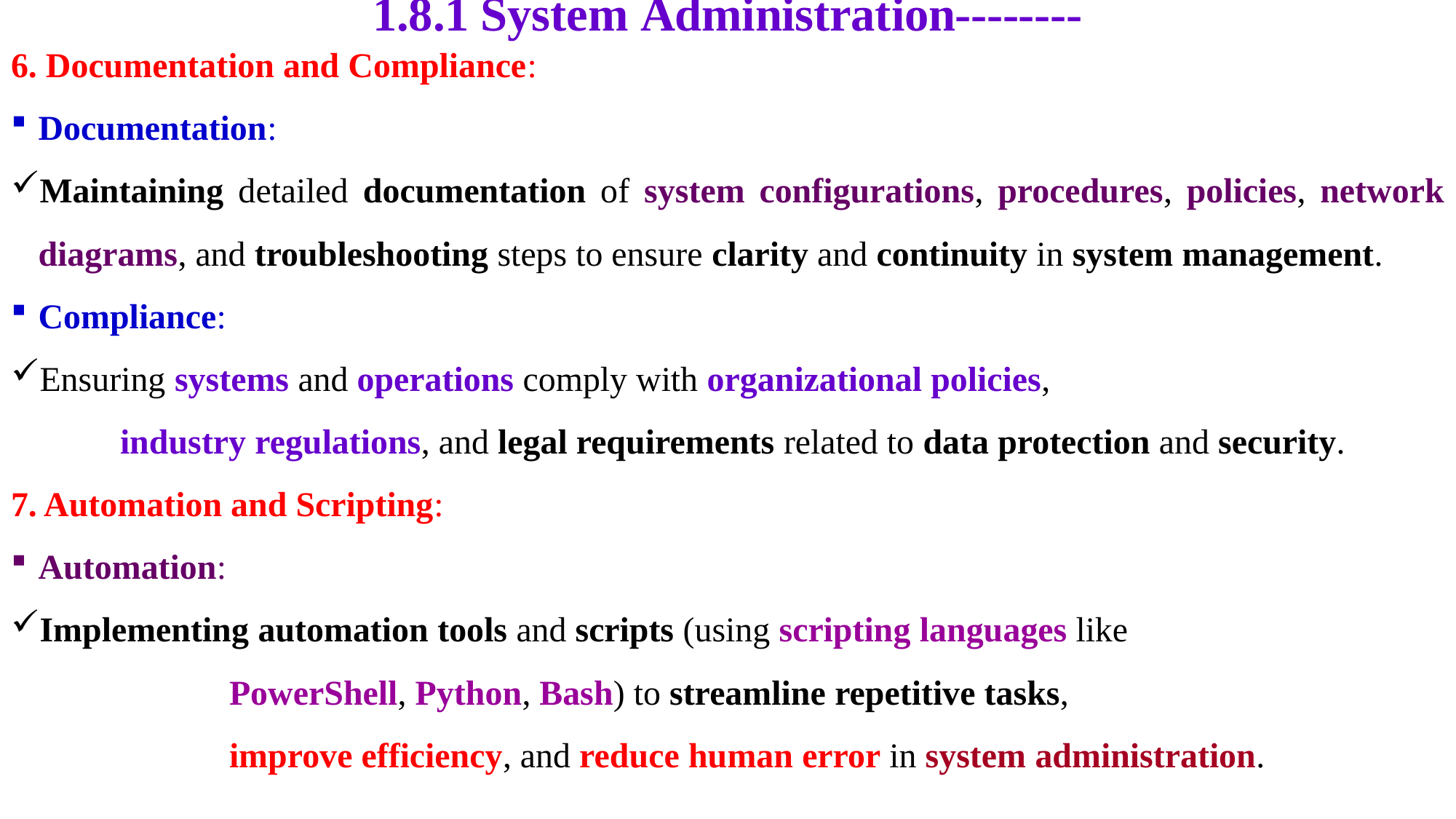

# 1.8.1 System Administration--------
6. Documentation and Compliance:
Documentation:
Maintaining detailed documentation of system configurations, procedures, policies, network diagrams, and troubleshooting steps to ensure clarity and continuity in system management.
Compliance:
Ensuring systems and operations comply with organizational policies,
	industry regulations, and legal requirements related to data protection and security.
7. Automation and Scripting:
Automation:
Implementing automation tools and scripts (using scripting languages like
		PowerShell, Python, Bash) to streamline repetitive tasks,
		improve efficiency, and reduce human error in system administration.
82